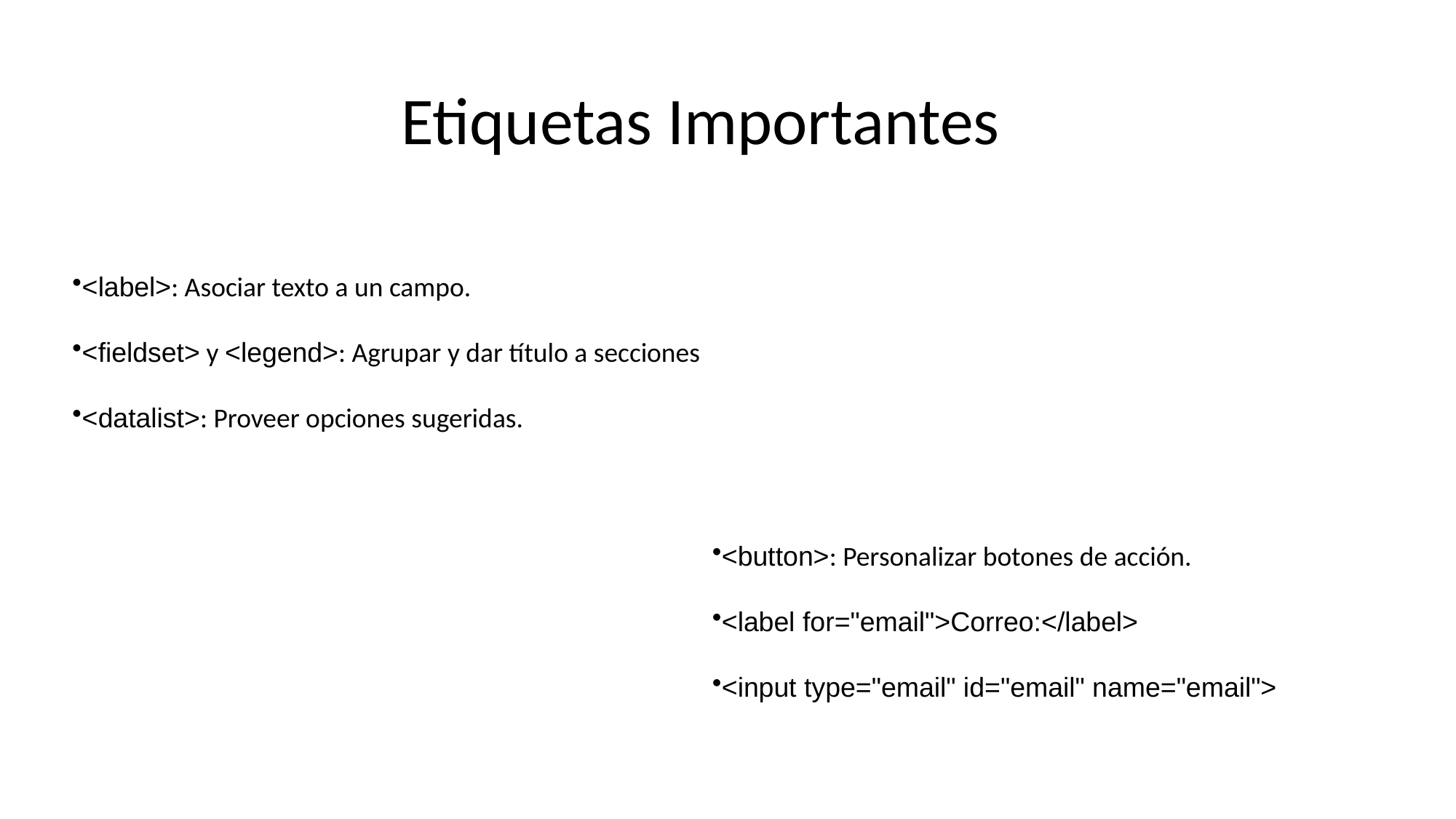

# Etiquetas Importantes
<label>: Asociar texto a un campo.

<fieldset> y <legend>: Agrupar y dar título a secciones

<datalist>: Proveer opciones sugeridas.

<button>: Personalizar botones de acción.

<label for="email">Correo:</label>

<input type="email" id="email" name="email">